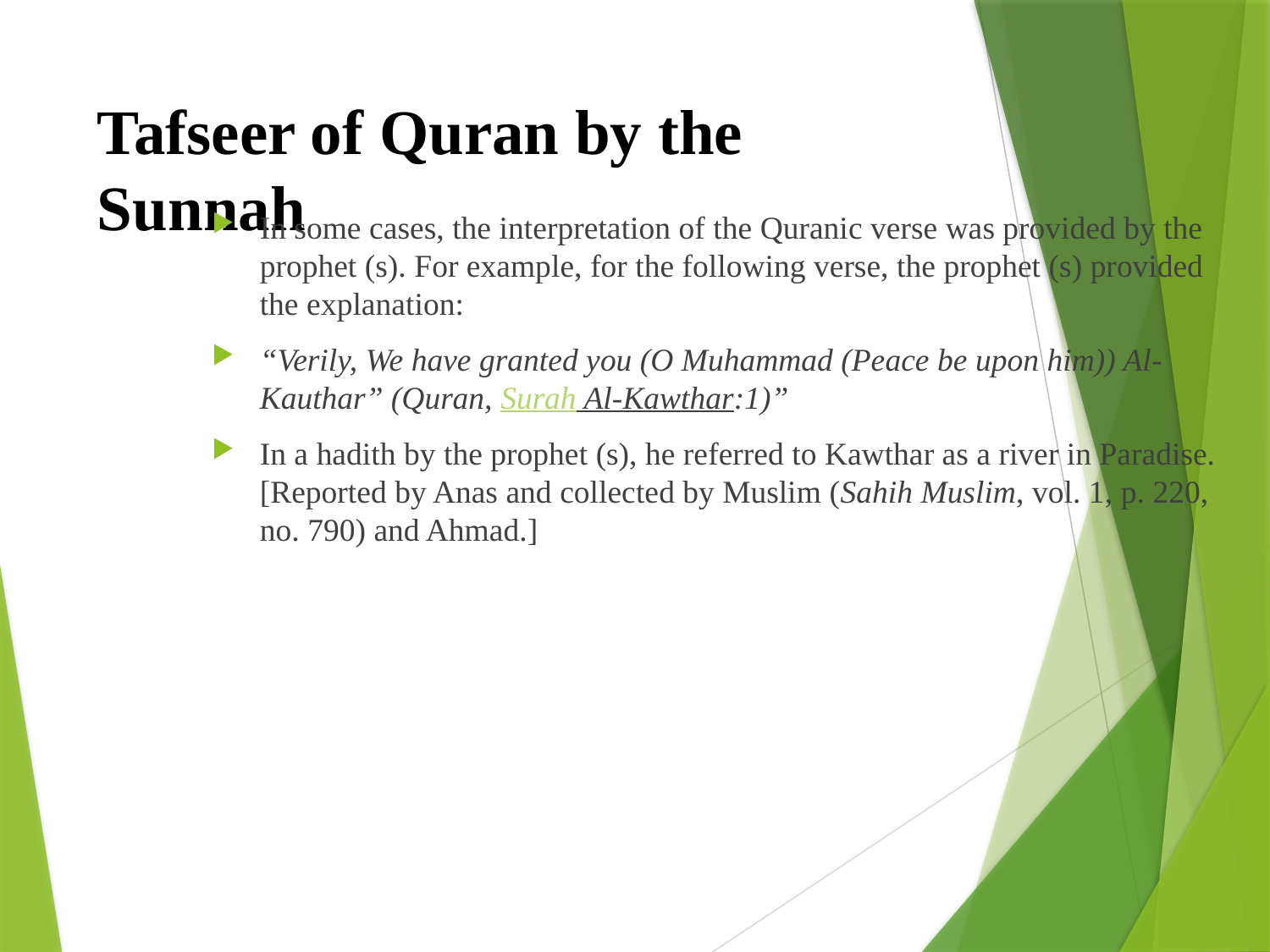

# Tafseer of Quran by the Sunnah
In some cases, the interpretation of the Quranic verse was provided by the prophet (s). For example, for the following verse, the prophet (s) provided the explanation:
“Verily, We have granted you (O Muhammad (Peace be upon him)) Al-Kauthar” (Quran, Surah Al-Kawthar:1)”
In a hadith by the prophet (s), he referred to Kawthar as a river in Paradise. [Reported by Anas and collected by Muslim (Sahih Muslim, vol. 1, p. 220, no. 790) and Ahmad.]